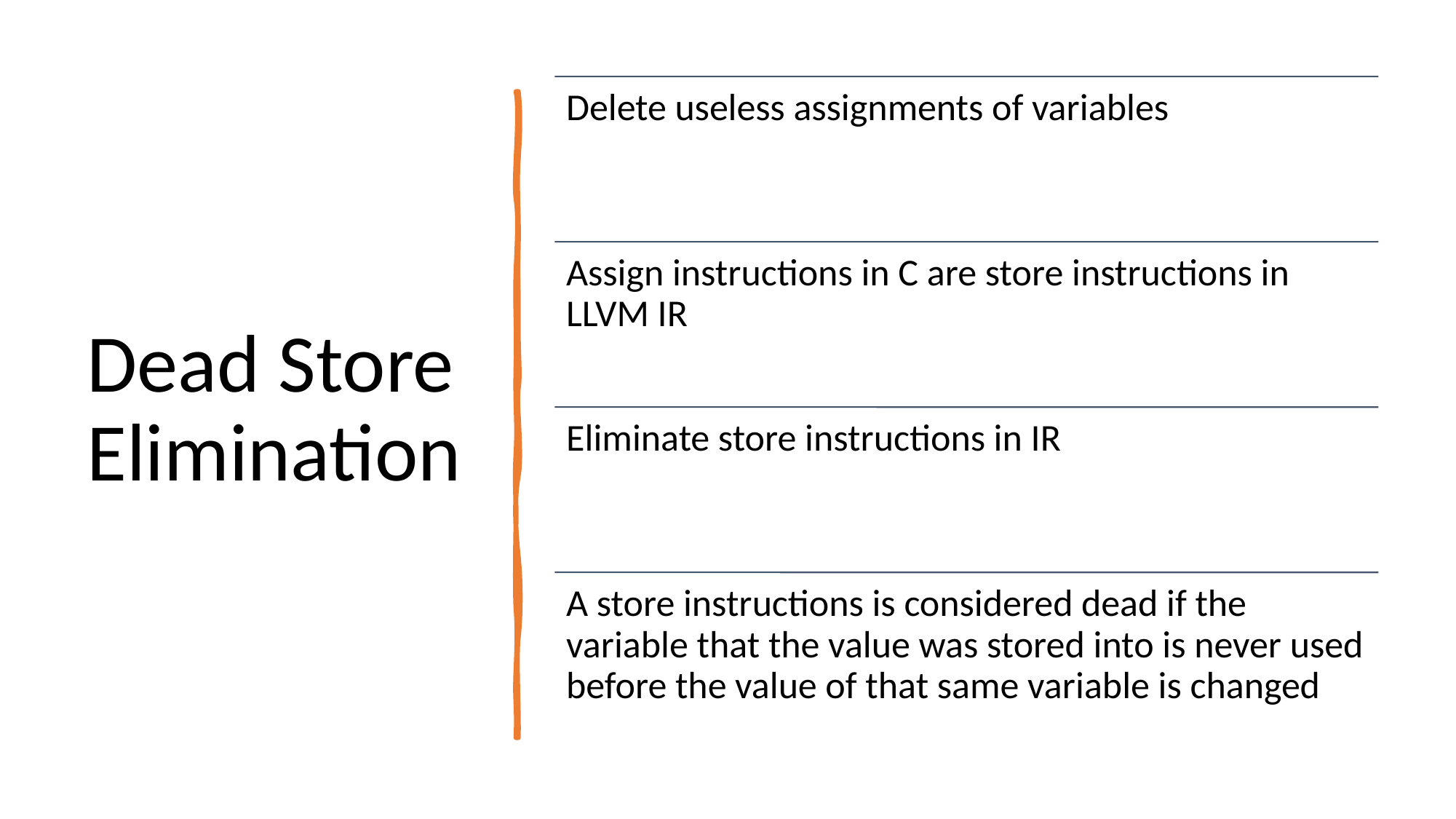

Delete useless assignments of variables
Assign instructions in C are store instructions in LLVM IR
Eliminate store instructions in IR
A store instructions is considered dead if the variable that the value was stored into is never used before the value of that same variable is changed
# Dead Store Elimination